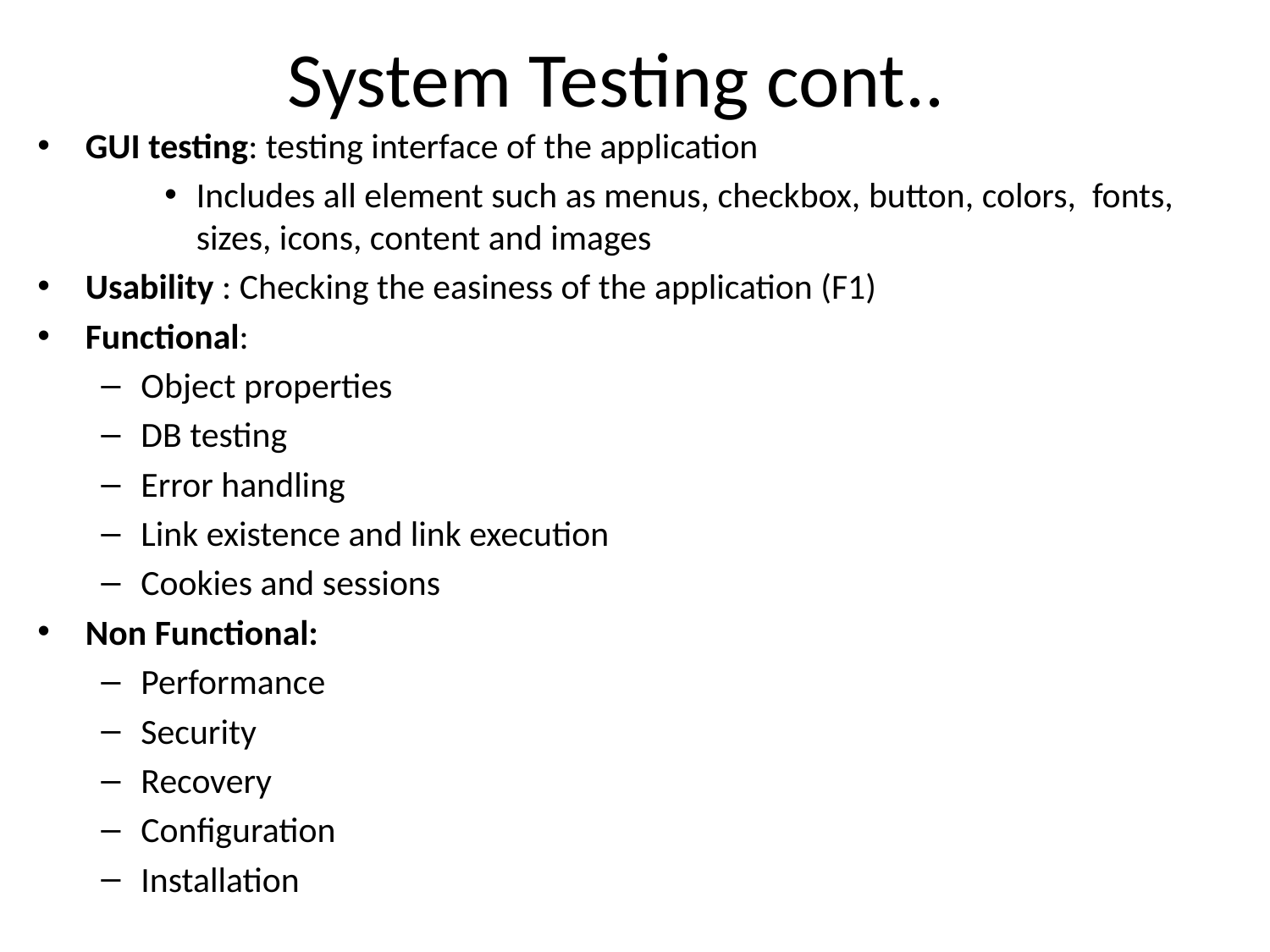

# System Testing cont..
GUI testing: testing interface of the application
Includes all element such as menus, checkbox, button, colors,  fonts, sizes, icons, content and images
Usability : Checking the easiness of the application (F1)
Functional:
Object properties
DB testing
Error handling
Link existence and link execution
Cookies and sessions
Non Functional:
Performance
Security
Recovery
Configuration
Installation